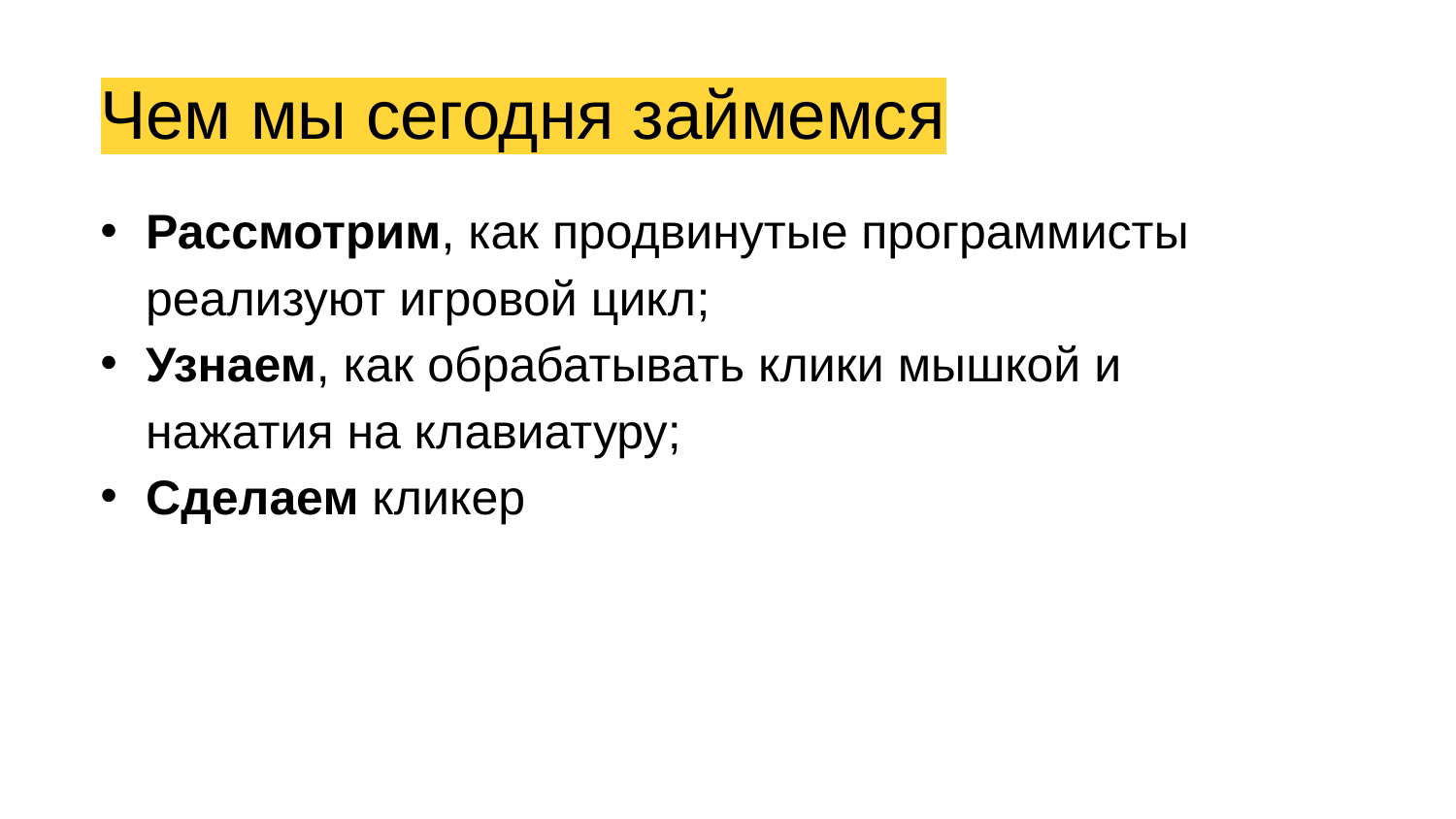

Чем мы сегодня займемся
Рассмотрим, как продвинутые программисты реализуют игровой цикл;
Узнаем, как обрабатывать клики мышкой и нажатия на клавиатуру;
Сделаем кликер